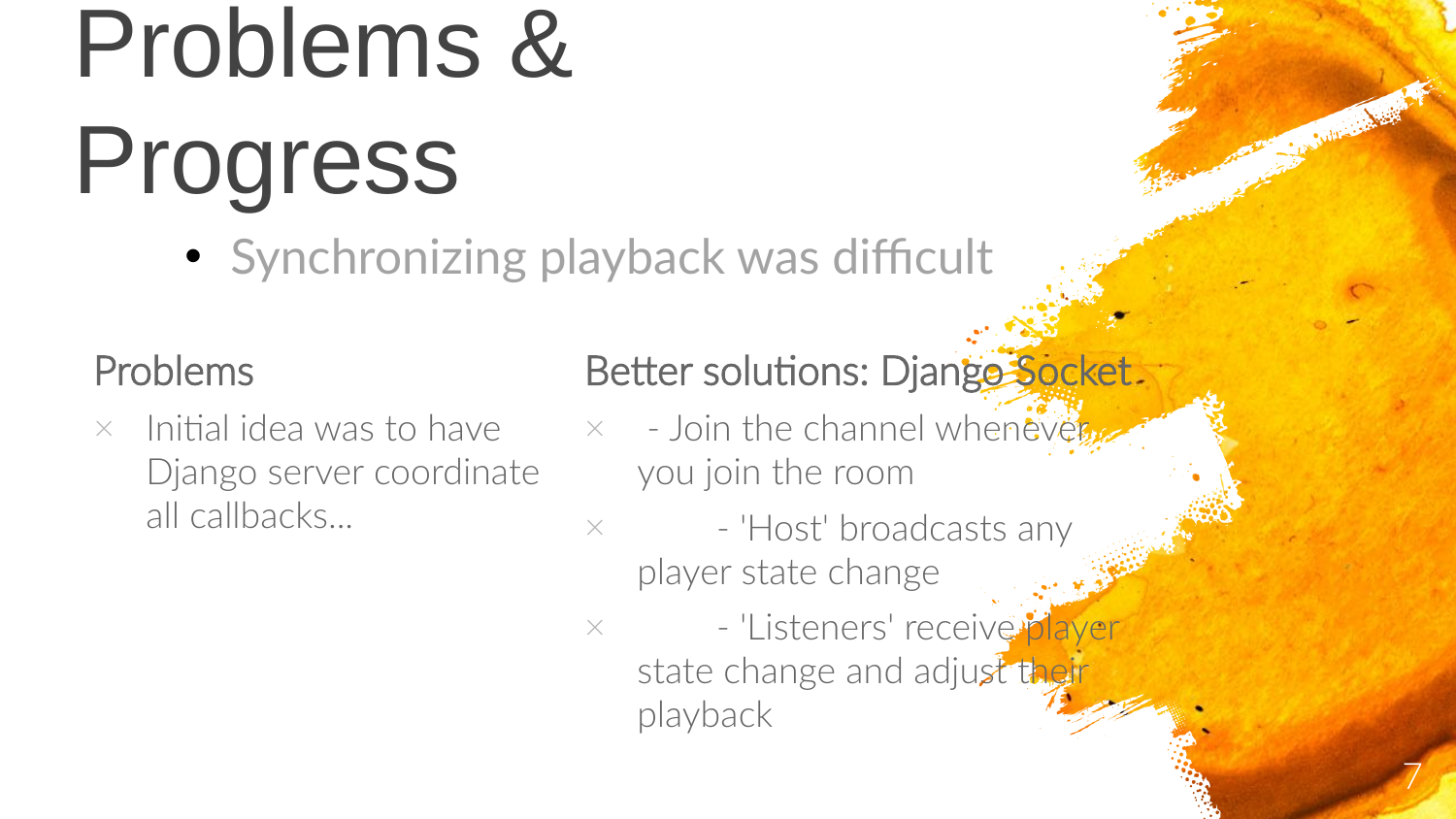

# Problems & Progress
Synchronizing playback was difficult
Problems
Initial idea was to have Django server coordinate all callbacks...
Better solutions: Django Socket
 - Join the channel whenever you join the room
        - 'Host' broadcasts any player state change
        - 'Listeners' receive player state change and adjust their playback
7